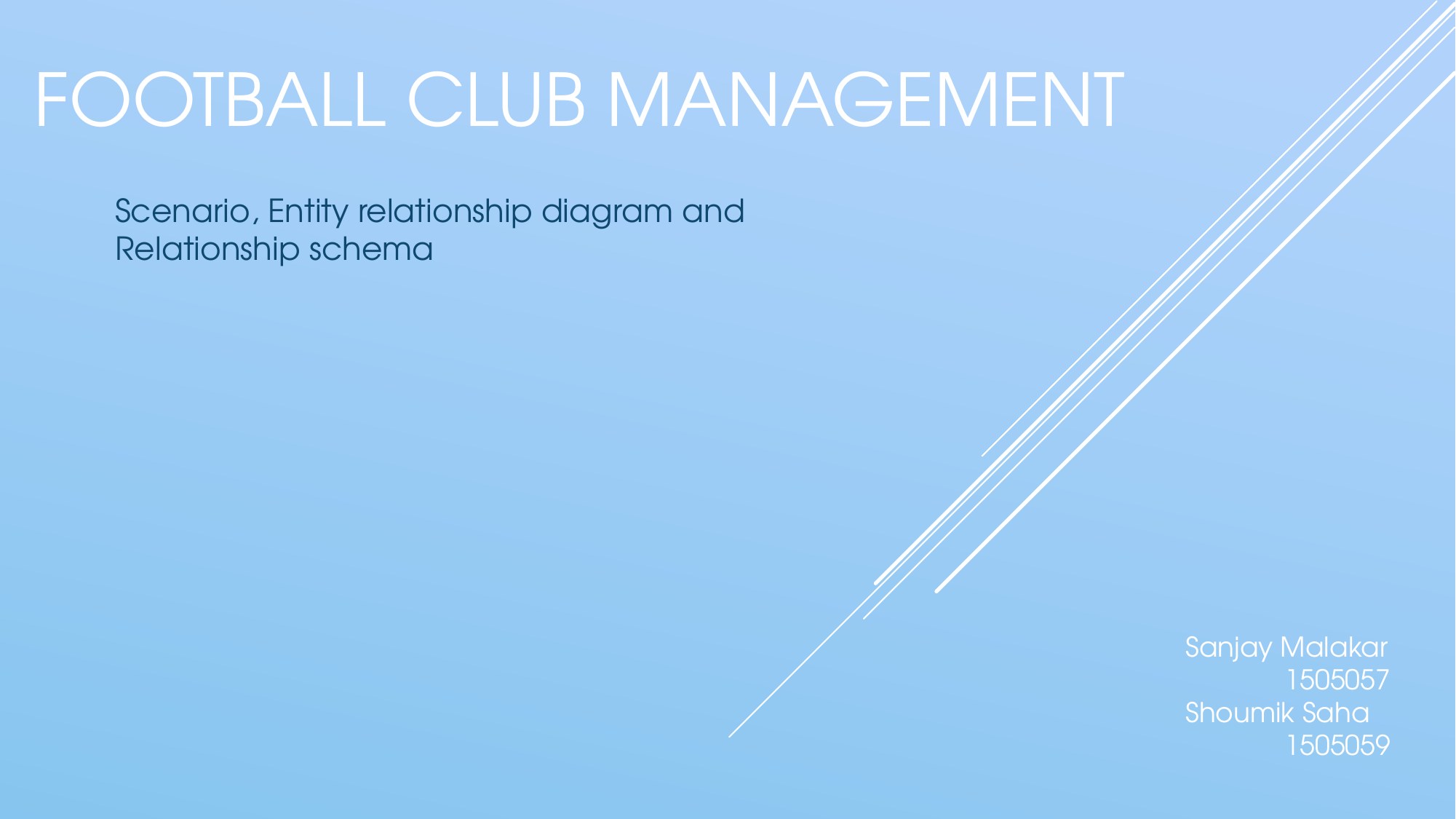

# Football club management
Scenario, Entity relationship diagram and Relationship schema
Sanjay Malakar
             1505057
Shoumik Saha
             1505059